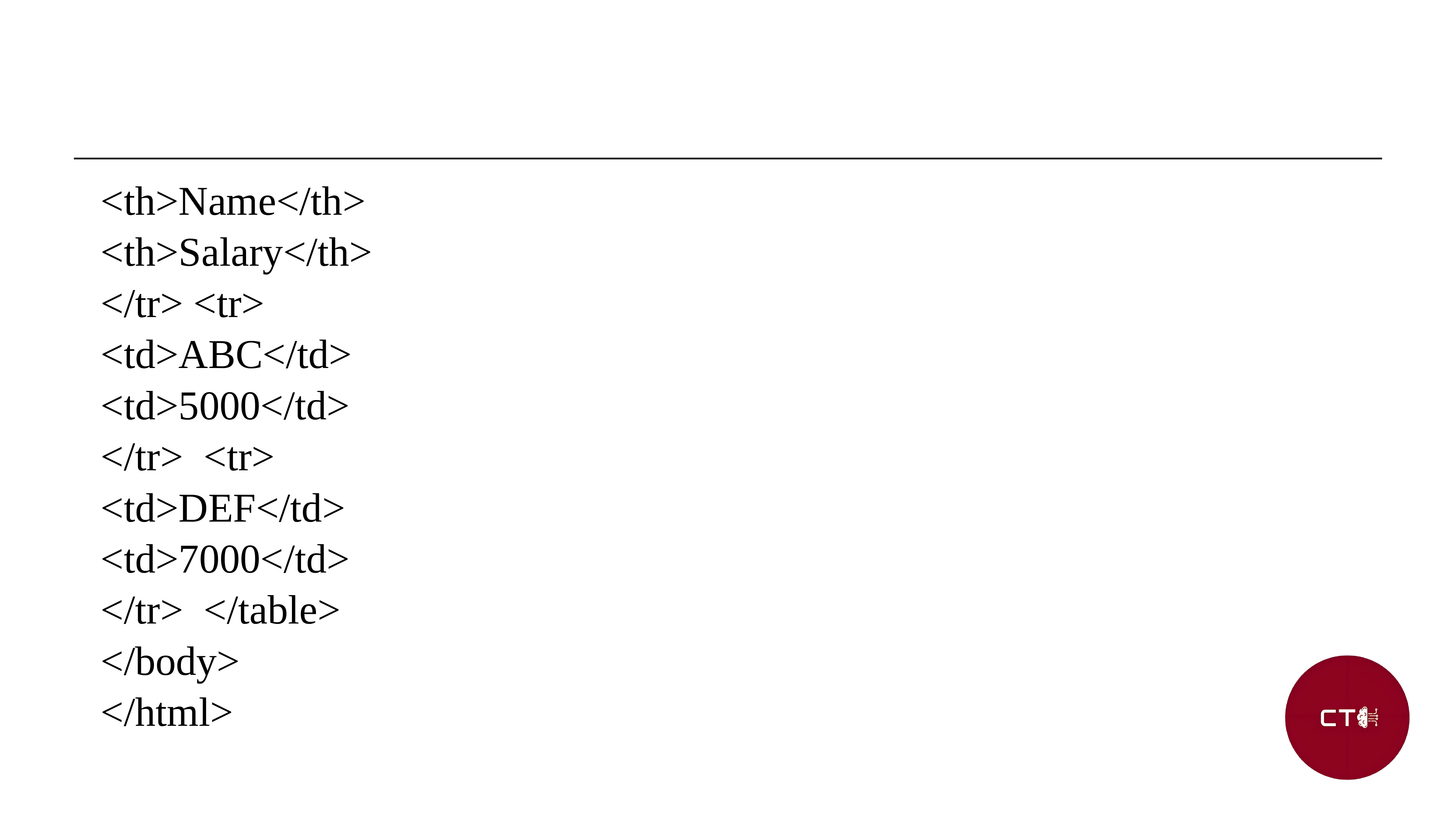

<th>Name</th>
<th>Salary</th>
</tr> <tr>
<td>ABC</td>
<td>5000</td>
</tr>  <tr>
<td>DEF</td>
<td>7000</td>
</tr>  </table>
</body>
</html>